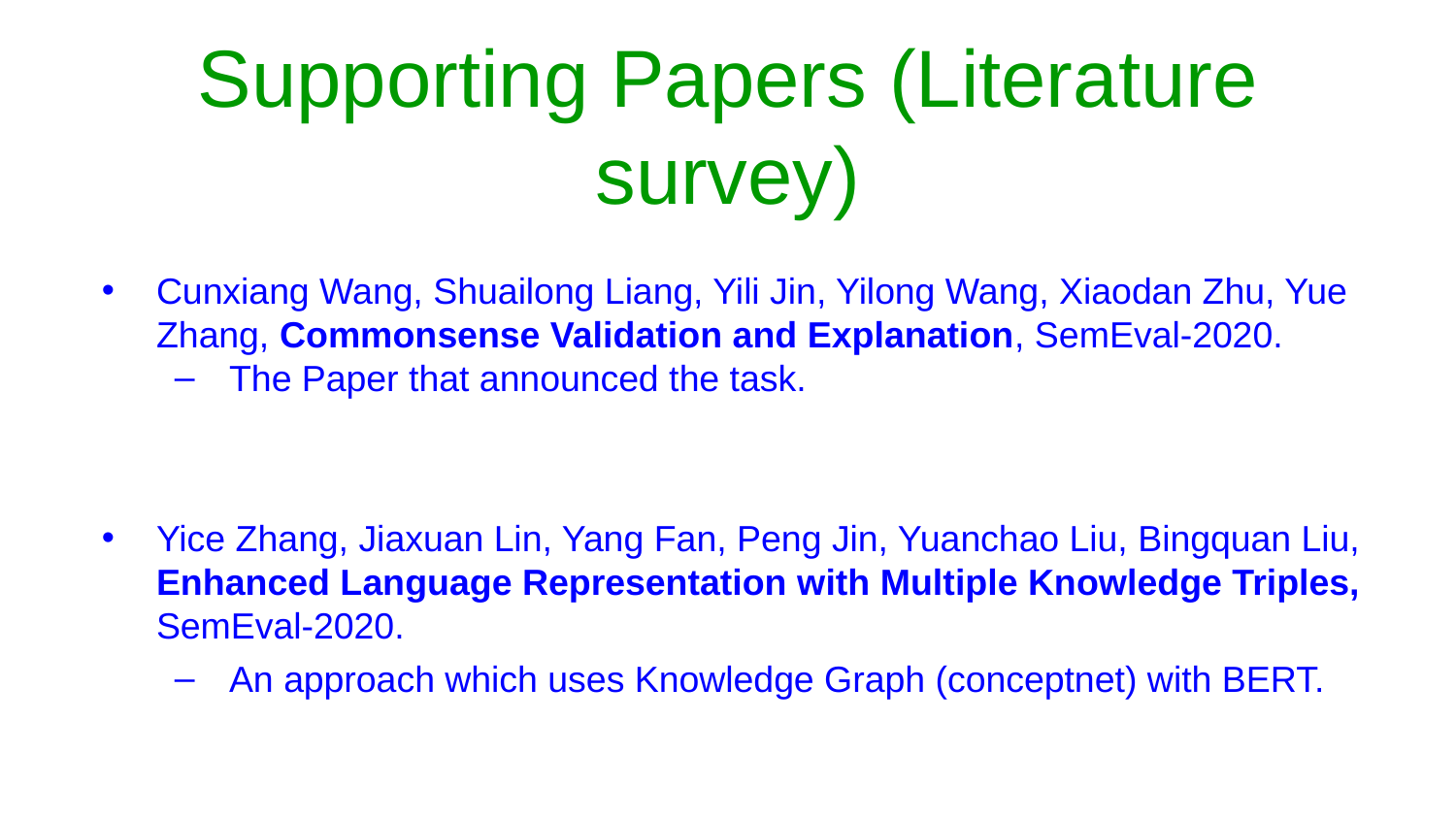

# Supporting Papers (Literature survey)
Cunxiang Wang, Shuailong Liang, Yili Jin, Yilong Wang, Xiaodan Zhu, Yue Zhang, Commonsense Validation and Explanation, SemEval-2020.
The Paper that announced the task.

Yice Zhang, Jiaxuan Lin, Yang Fan, Peng Jin, Yuanchao Liu, Bingquan Liu, Enhanced Language Representation with Multiple Knowledge Triples, SemEval-2020.
An approach which uses Knowledge Graph (conceptnet) with BERT.